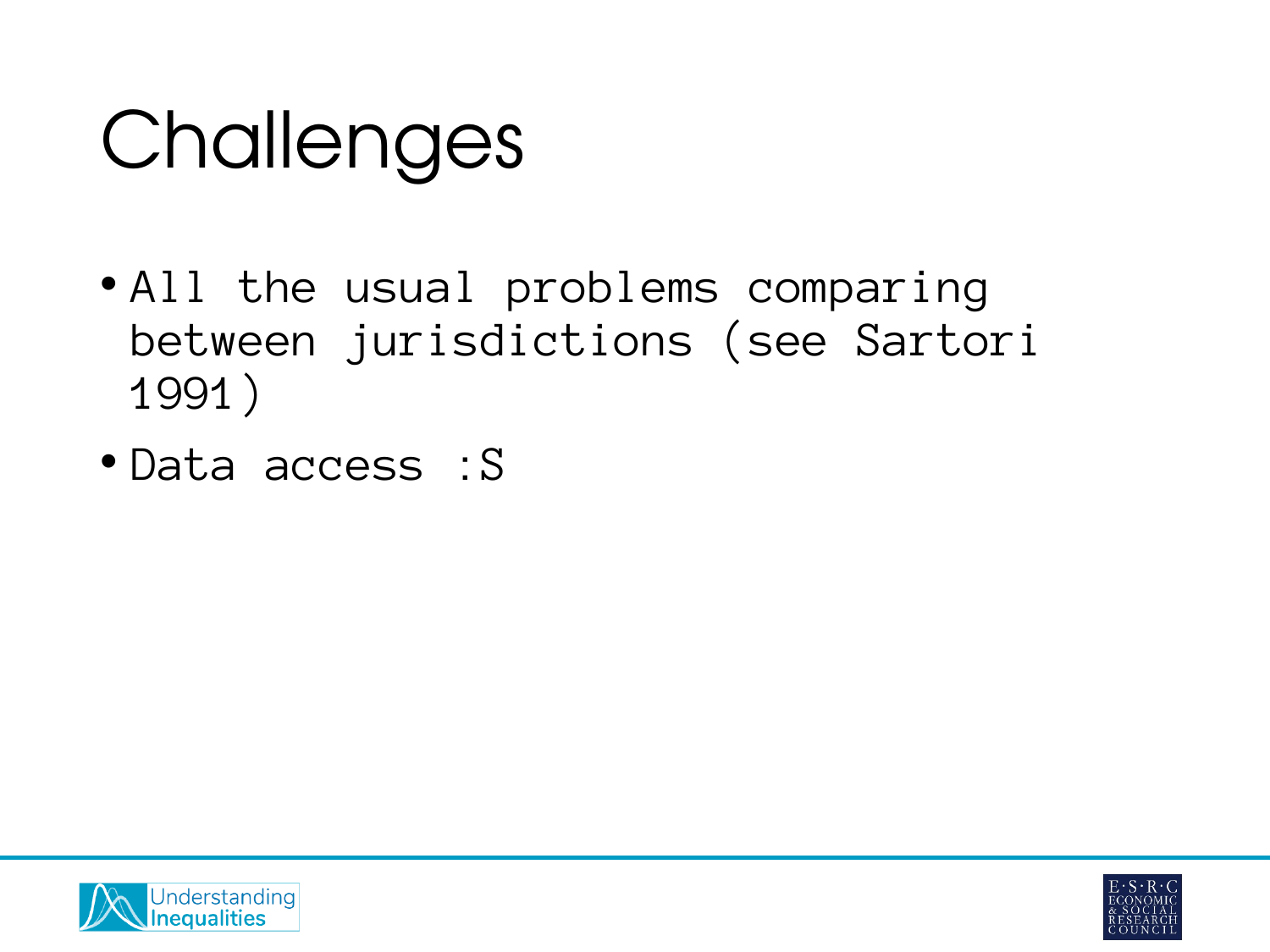

# Challenges
All the usual problems comparing between jurisdictions (see Sartori 1991)
Data access :S